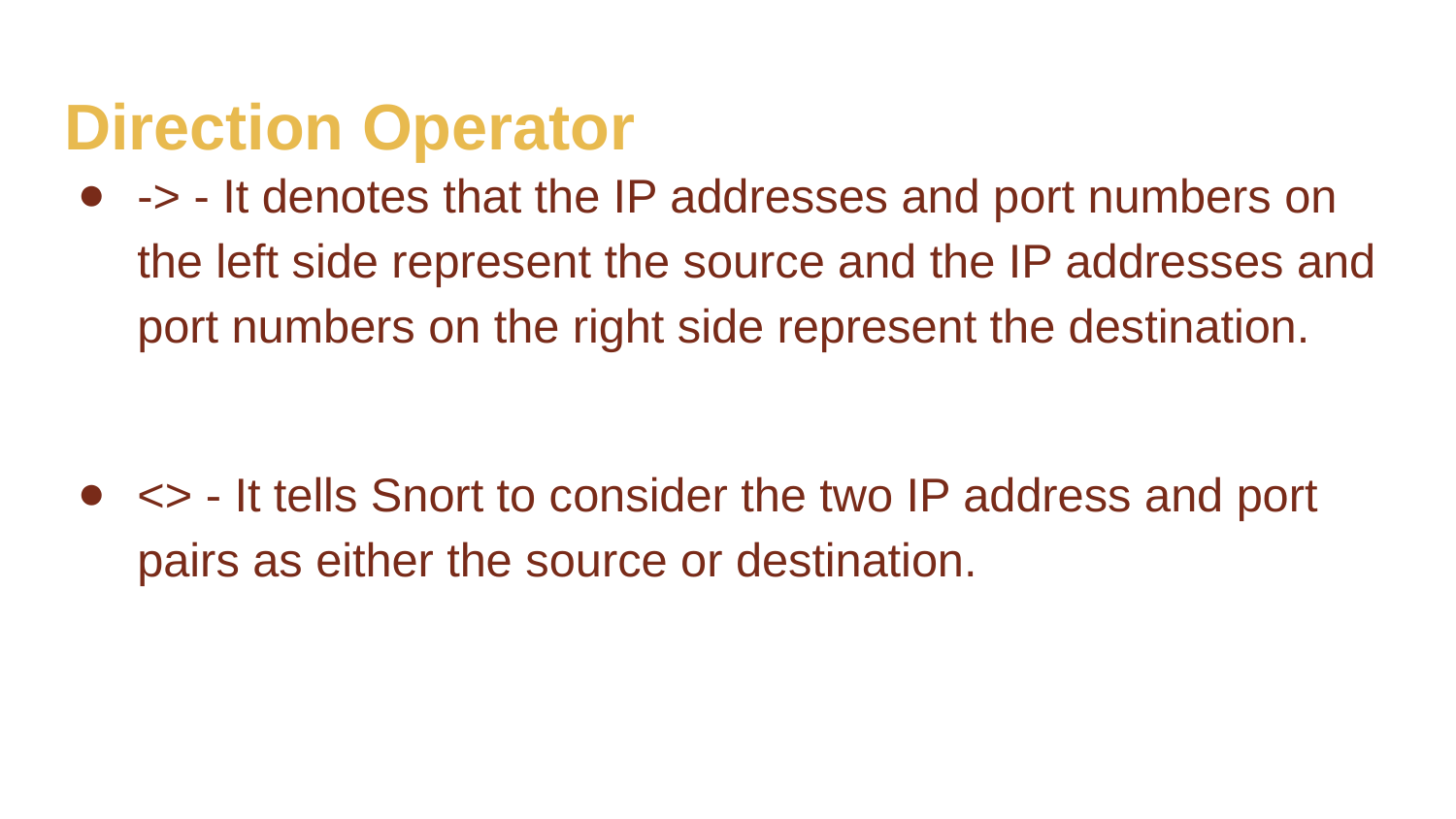

# Direction Operator

-> - It denotes that the IP addresses and port numbers on the left side represent the source and the IP addresses and port numbers on the right side represent the destination.

<> - It tells Snort to consider the two IP address and port pairs as either the source or destination.